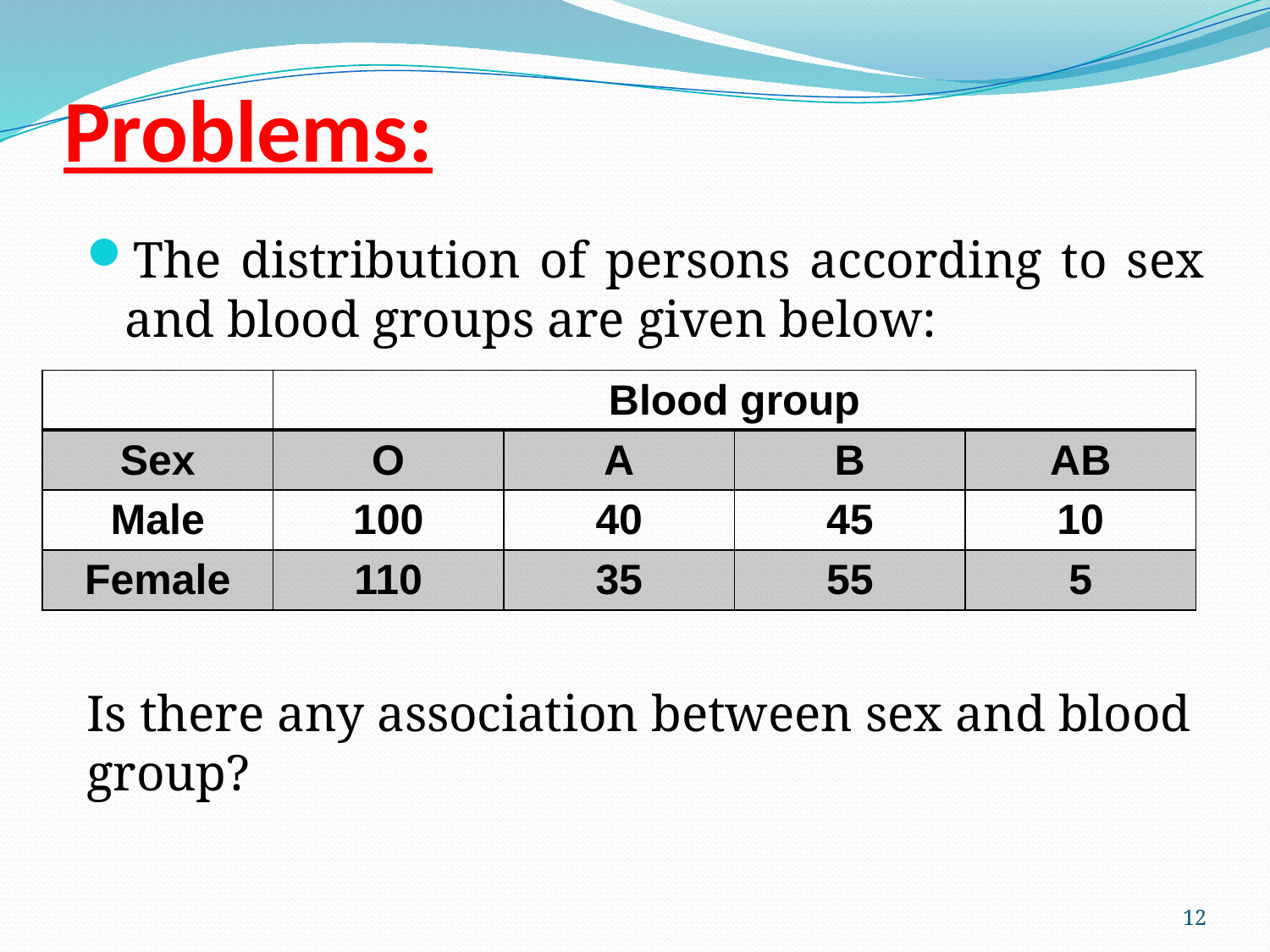

# Problems:
The distribution of persons according to sex and blood groups are given below:

Is there any association between sex and blood group?

|  | Blood group |  |  |  |
| --- | --- | --- | --- | --- |
| Sex | O | A | B | AB |
| Male | 100 | 40 | 45 | 10 |
| Female | 110 | 35 | 55 | 5 |
12